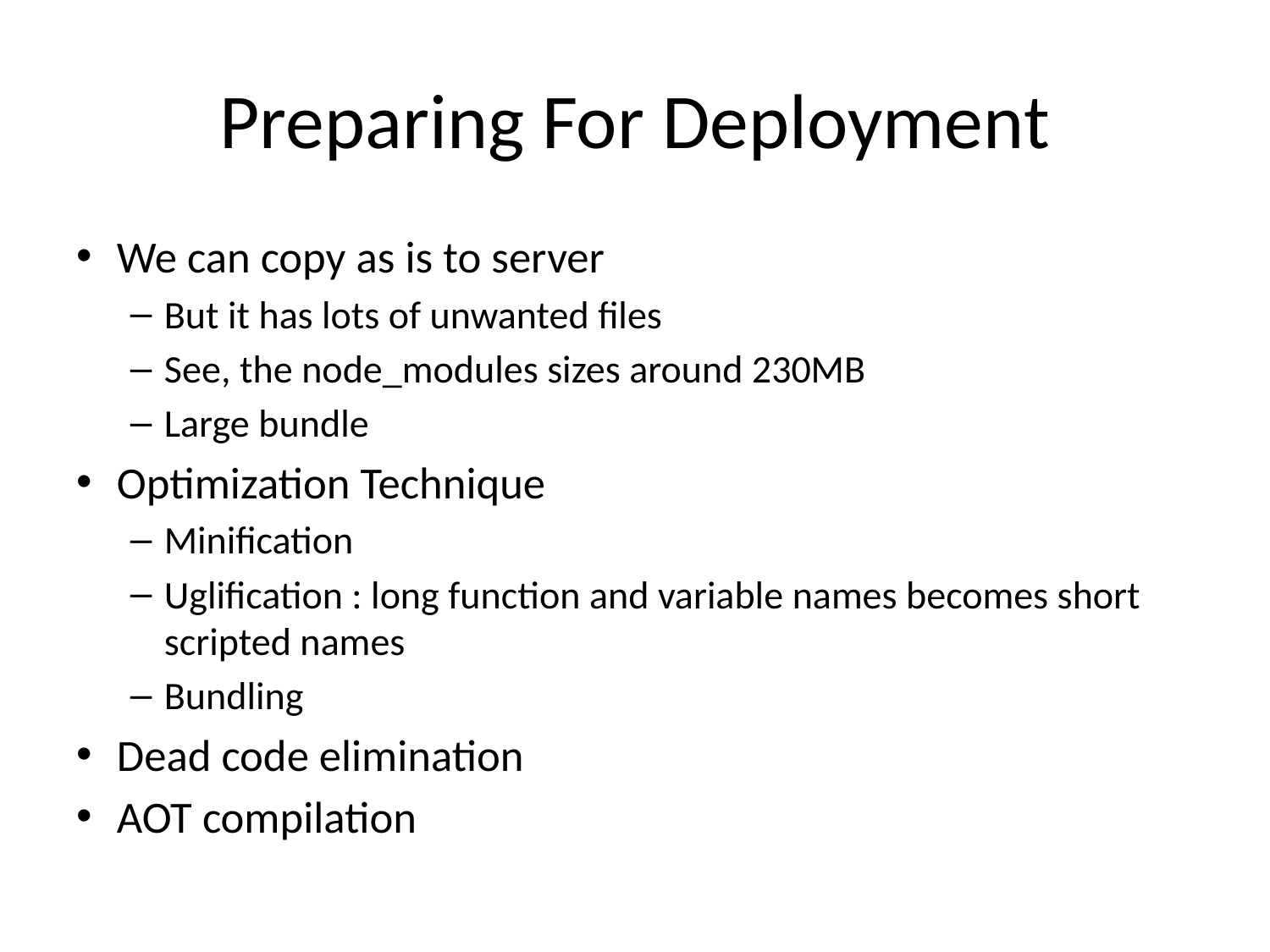

# Preparing For Deployment
We can copy as is to server
But it has lots of unwanted files
See, the node_modules sizes around 230MB
Large bundle
Optimization Technique
Minification
Uglification : long function and variable names becomes short scripted names
Bundling
Dead code elimination
AOT compilation